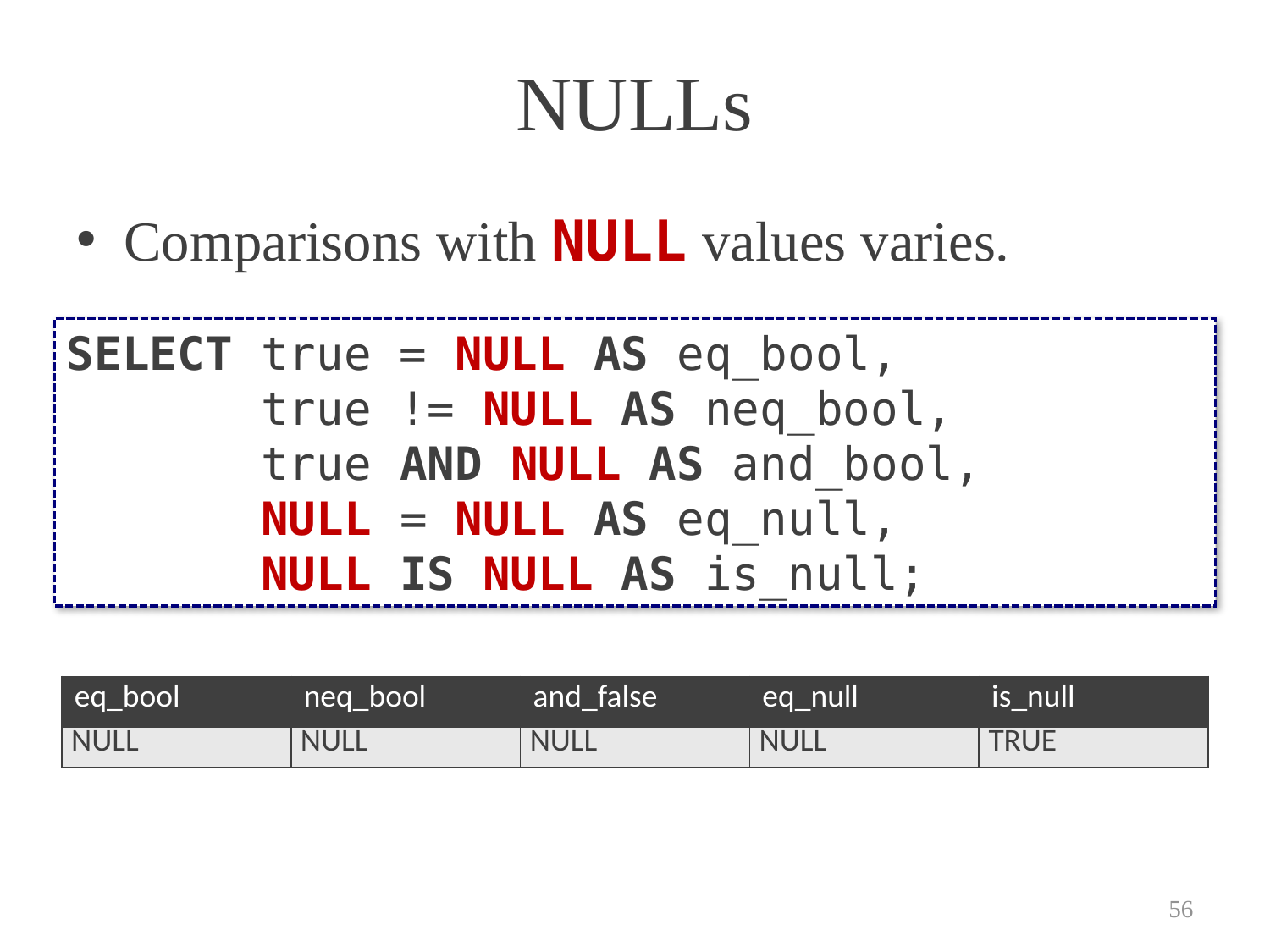

# NULLs
Comparisons with NULL values varies.

SELECT true = NULL AS eq_bool,
       true != NULL AS neq_bool,
       true AND NULL AS and_bool,
       NULL = NULL AS eq_null,
       NULL IS NULL AS is_null;
| eq\_bool | neq\_bool | and\_false | eq\_null | is\_null |
| --- | --- | --- | --- | --- |
| NULL | NULL | NULL | NULL | TRUE |

56